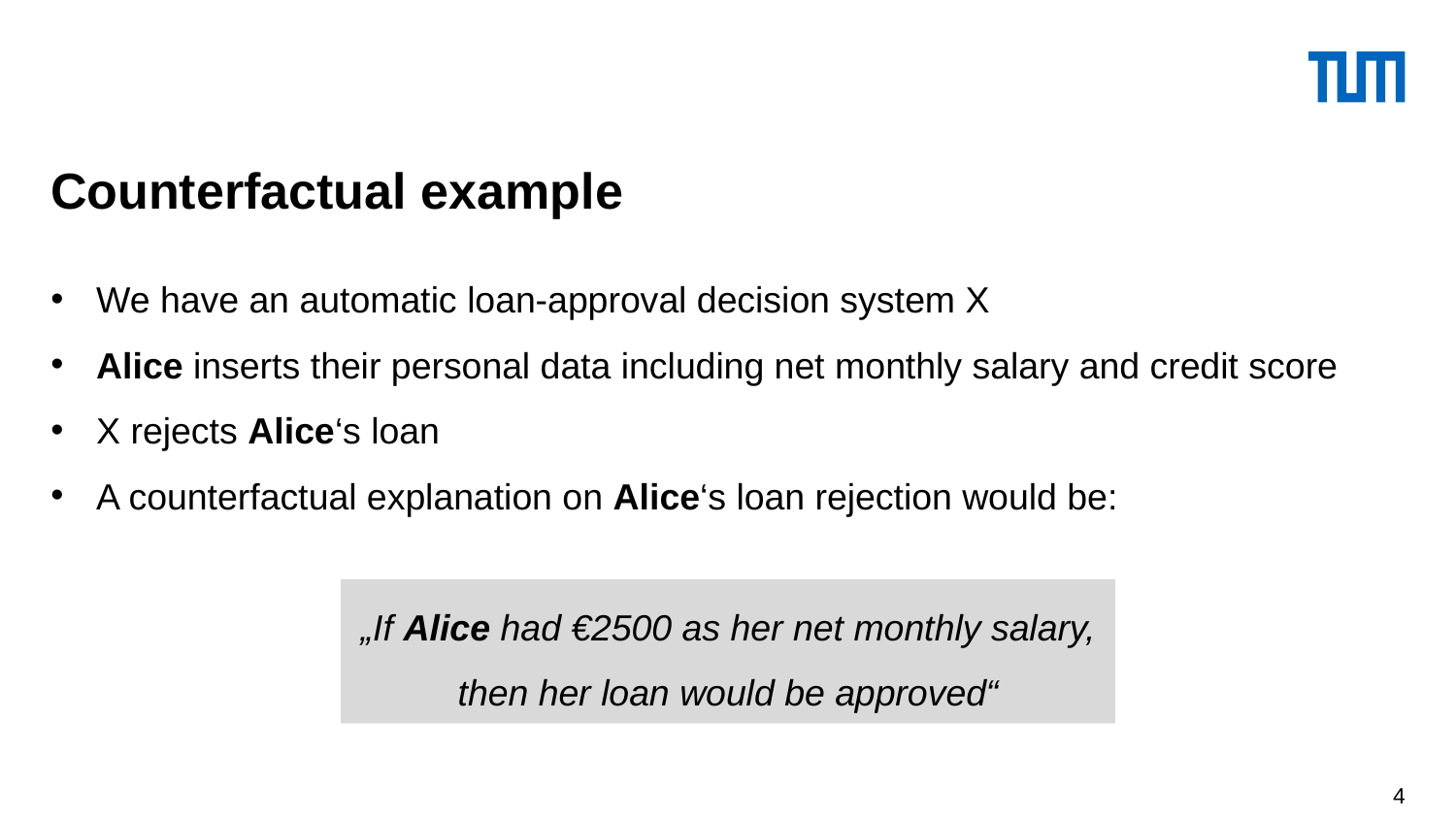

# Counterfactual example
We have an automatic loan-approval decision system X
Alice inserts their personal data including net monthly salary and credit score
X rejects Alice‘s loan
A counterfactual explanation on Alice‘s loan rejection would be:

„If Alice had €2500 as her net monthly salary,
then her loan would be approved“

4